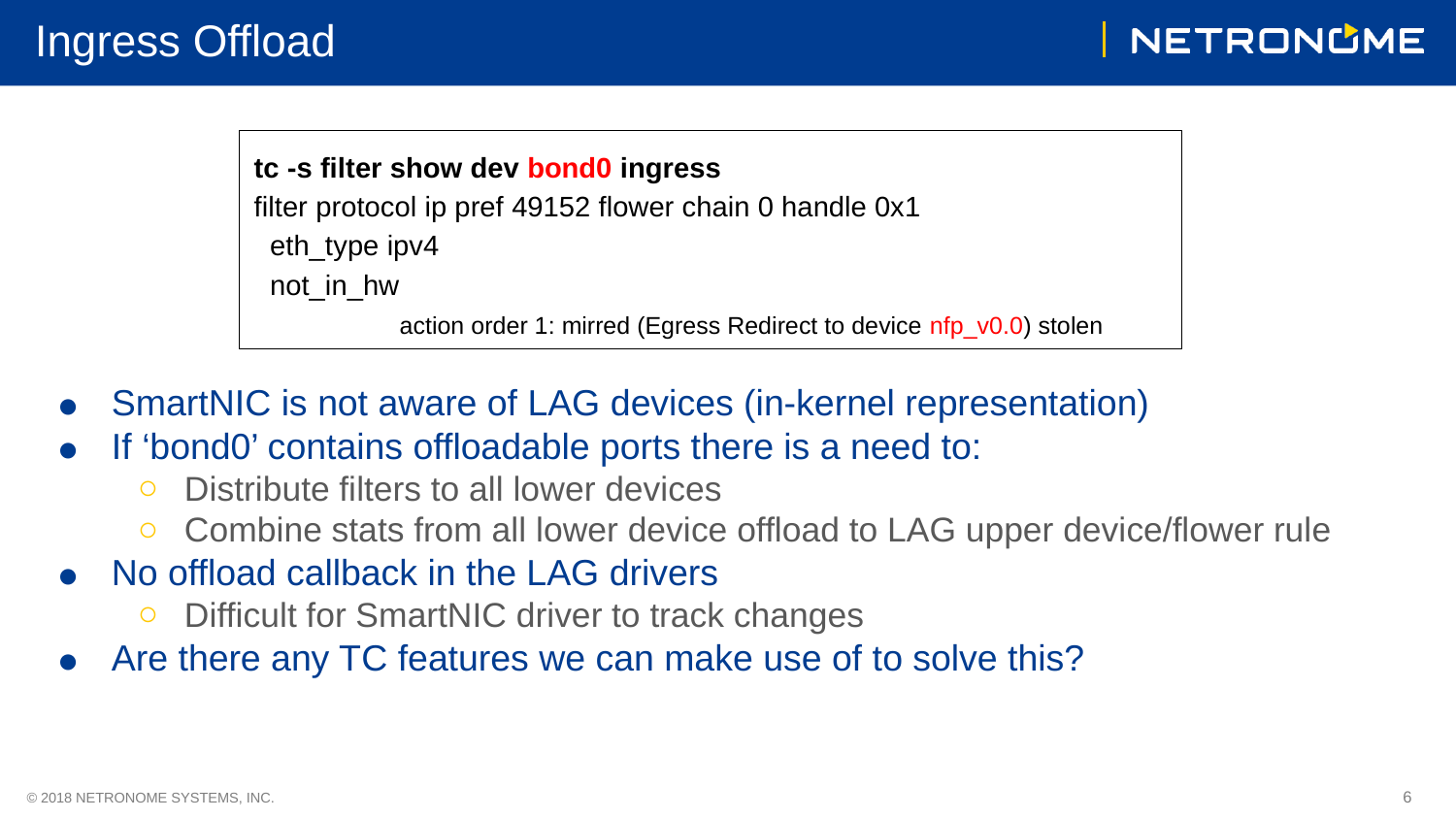

# Ingress Offload

SmartNIC is not aware of LAG devices (in-kernel representation)
If ‘bond0’ contains offloadable ports there is a need to:
Distribute filters to all lower devices
Combine stats from all lower device offload to LAG upper device/flower rule
No offload callback in the LAG drivers
Difficult for SmartNIC driver to track changes
Are there any TC features we can make use of to solve this?

tc -s filter show dev bond0 ingress
filter protocol ip pref 49152 flower chain 0 handle 0x1
  eth_type ipv4
  not_in_hw
	action order 1: mirred (Egress Redirect to device nfp_v0.0) stolen